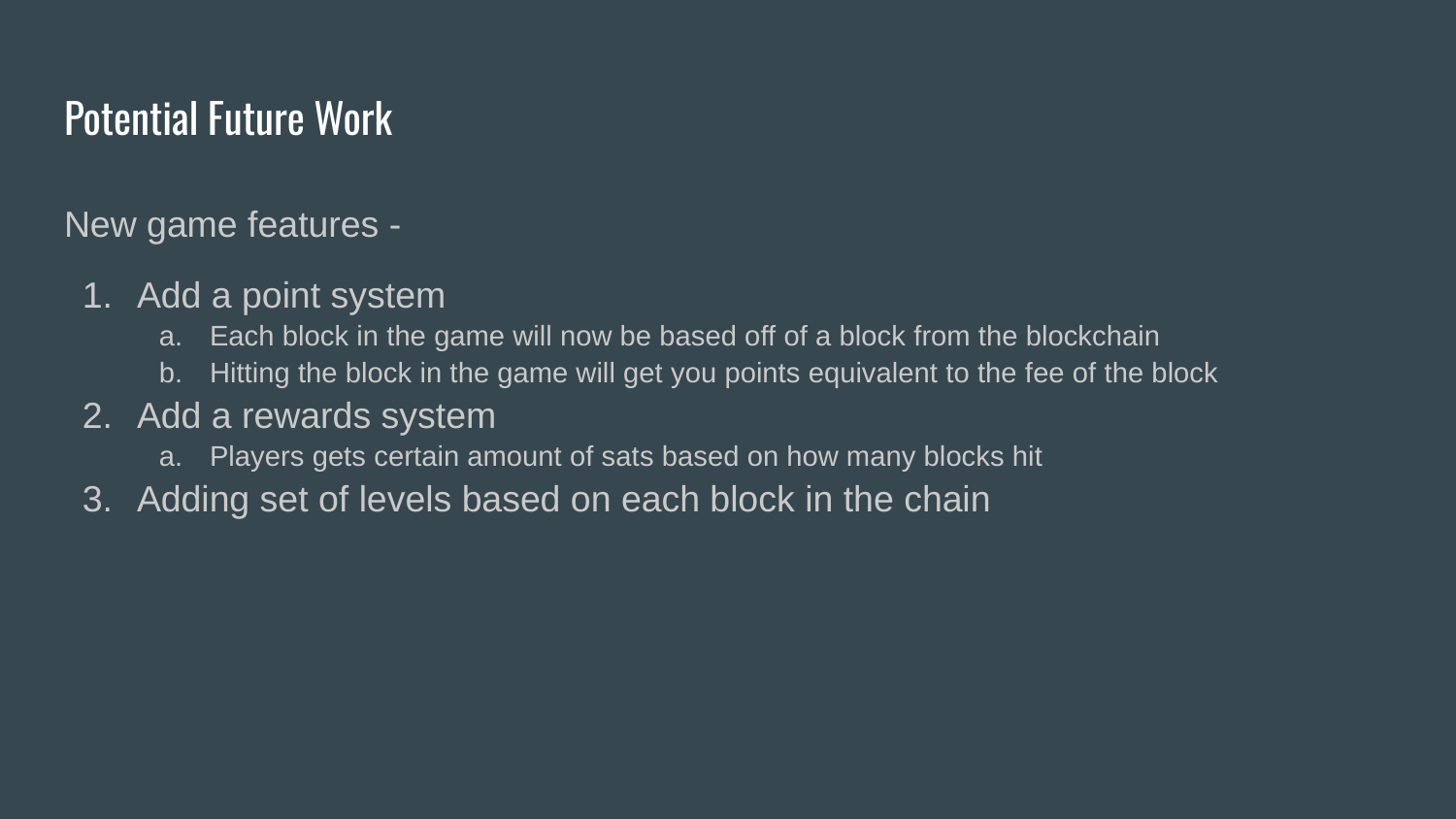

# Potential Future Work
New game features -
Add a point system
Each block in the game will now be based off of a block from the blockchain
Hitting the block in the game will get you points equivalent to the fee of the block
Add a rewards system
Players gets certain amount of sats based on how many blocks hit
Adding set of levels based on each block in the chain